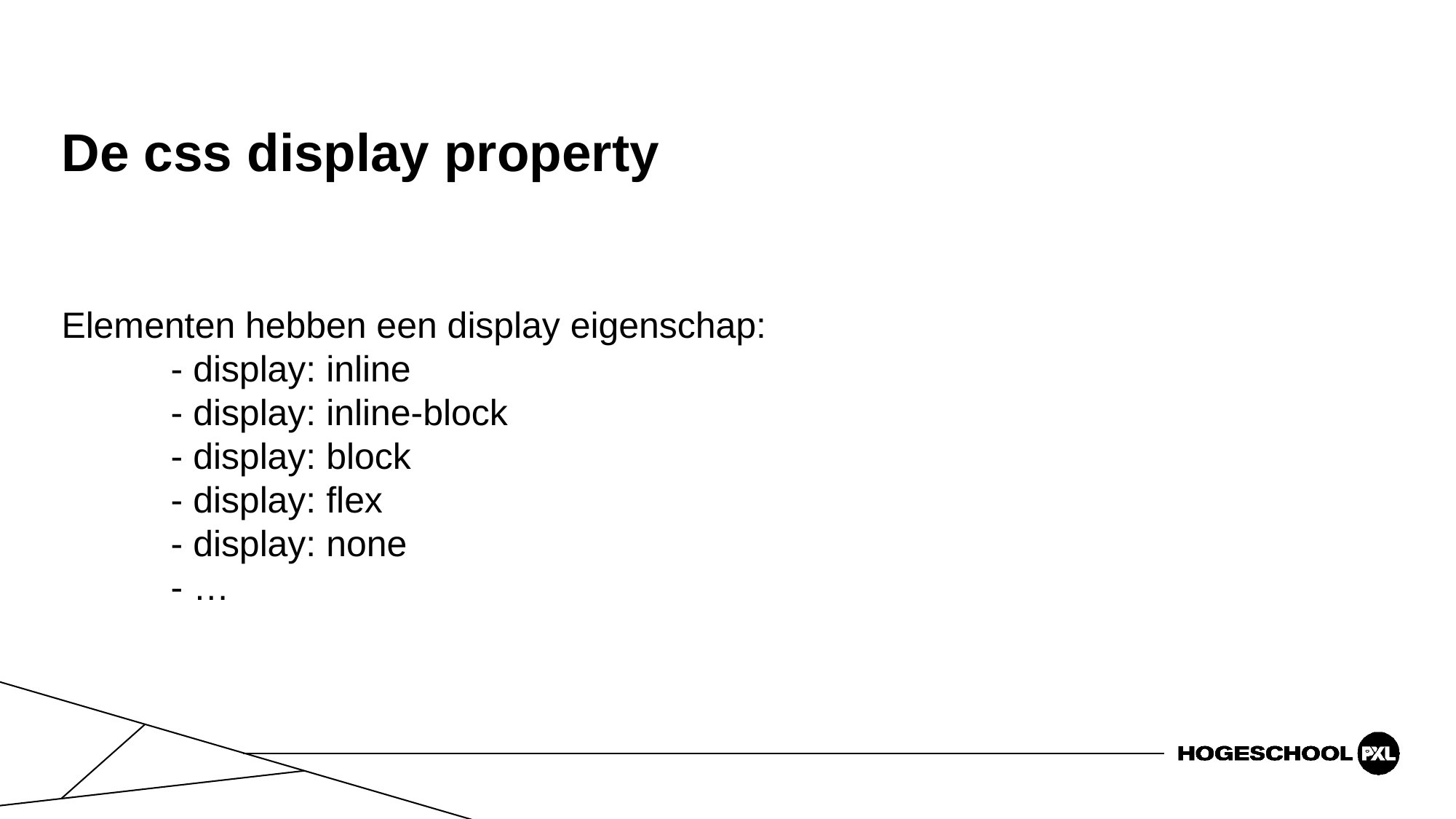

# De css display property
Elementen hebben een display eigenschap:
	- display: inline
	- display: inline-block
	- display: block
	- display: flex
	- display: none
	- …